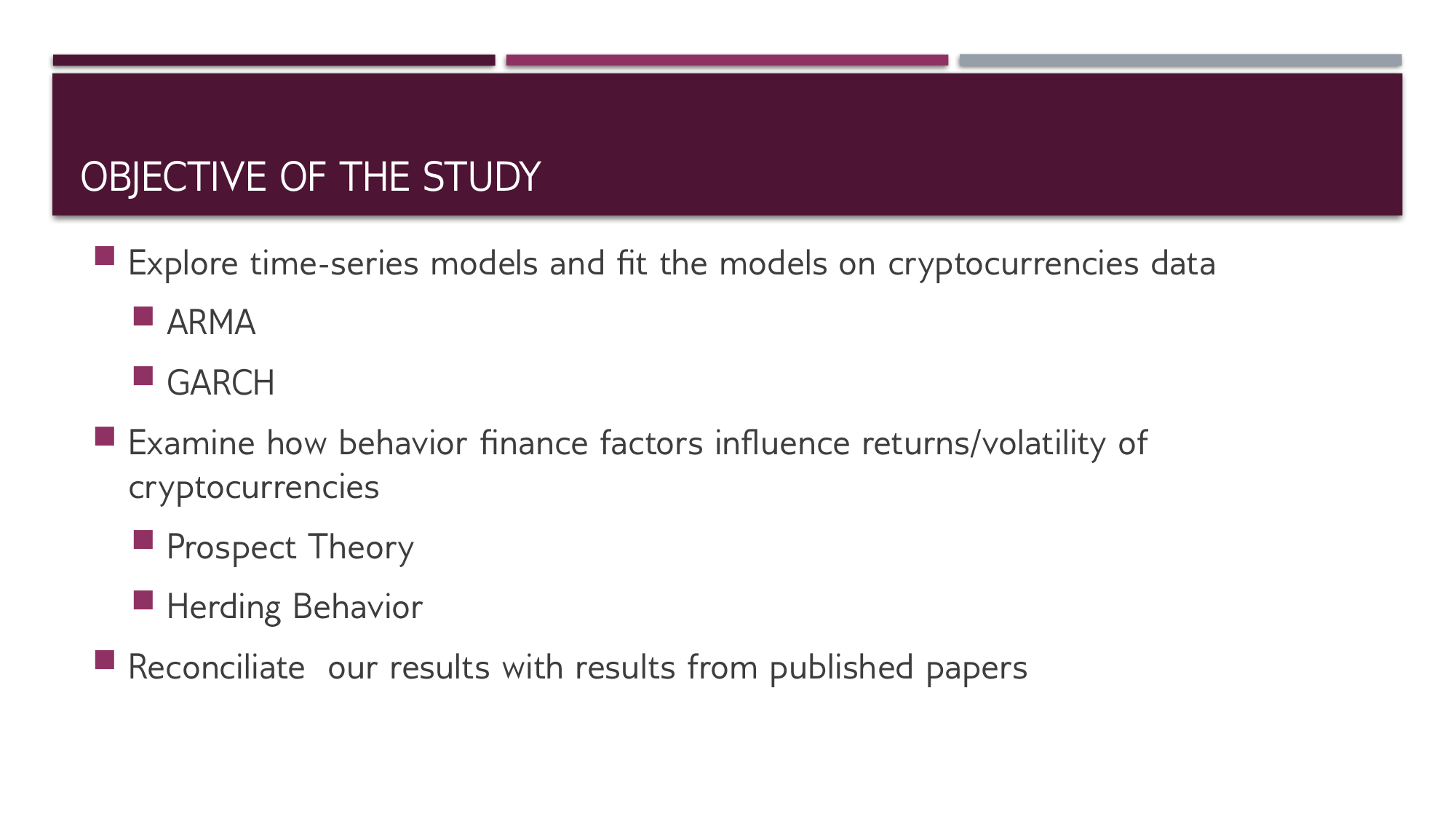

# Objective of the Study
Explore time-series models and fit the models on cryptocurrencies data
ARMA
GARCH
Examine how behavior finance factors influence returns/volatility of cryptocurrencies
Prospect Theory
Herding Behavior
Reconciliate  our results with results from published papers